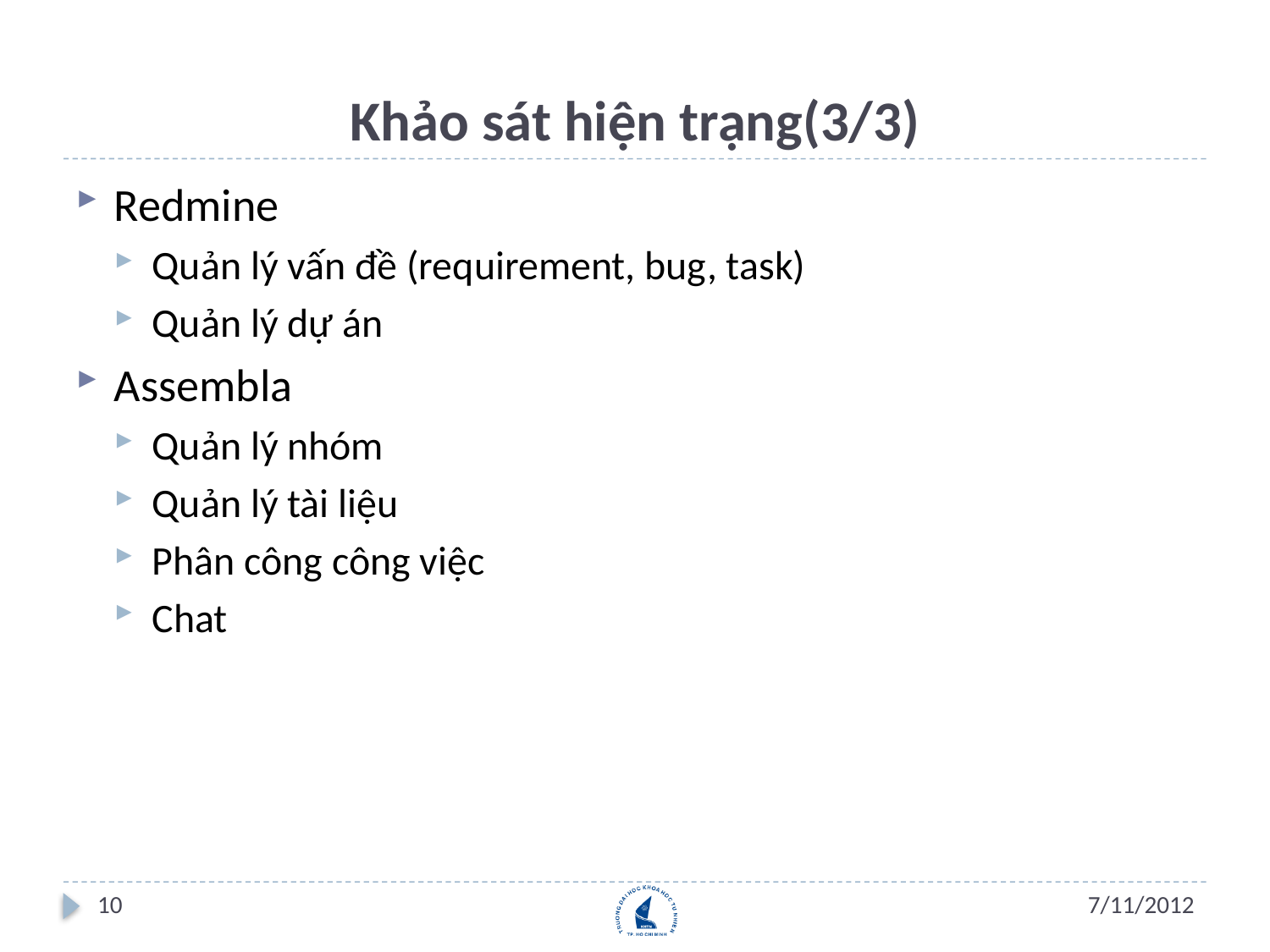

# Khảo sát hiện trạng(3/3)
Redmine
Quản lý vấn đề (requirement, bug, task)
Quản lý dự án
Assembla
Quản lý nhóm
Quản lý tài liệu
Phân công công việc
Chat
10

7/11/2012